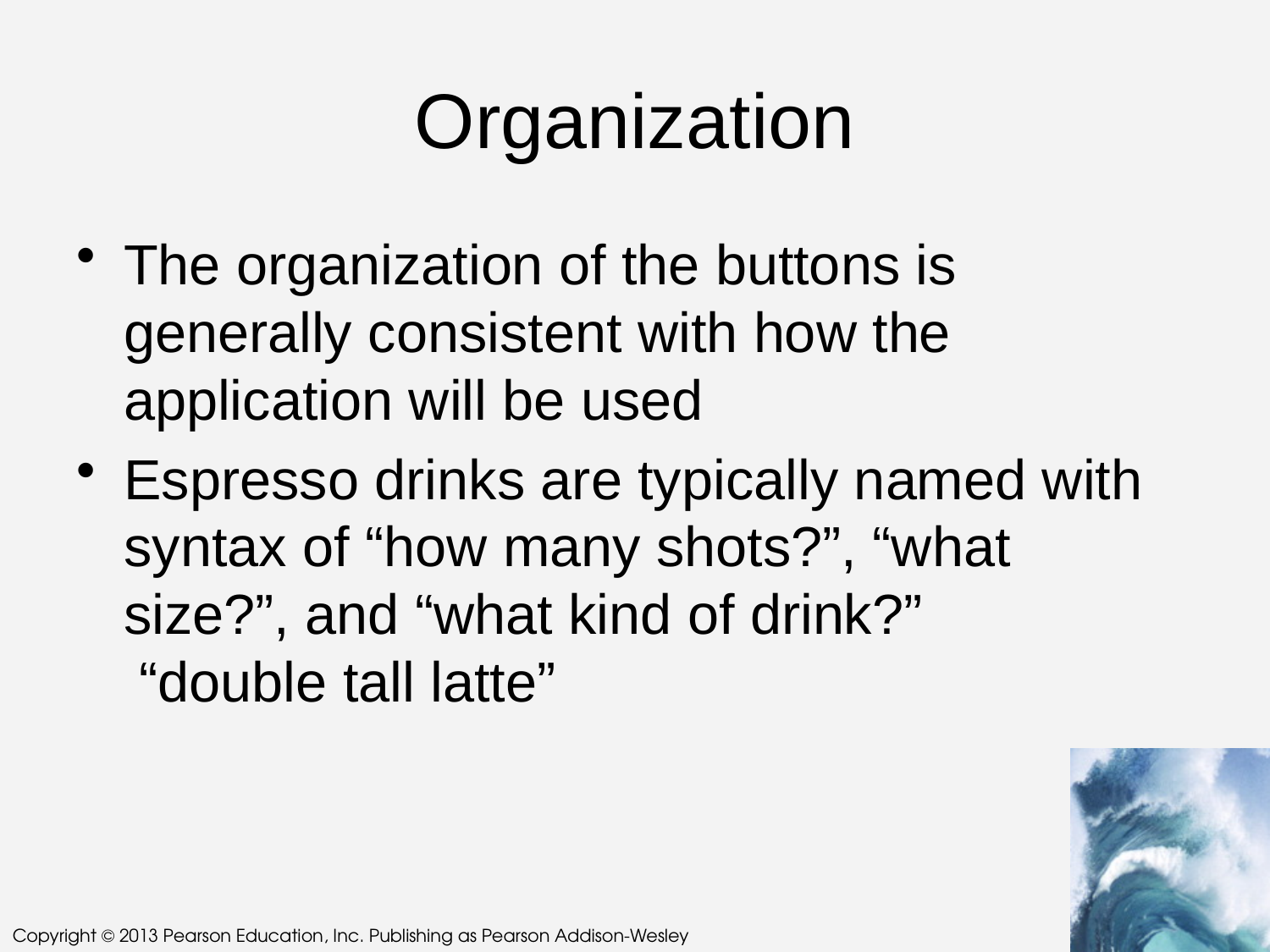

# Organization
The organization of the buttons is generally consistent with how the application will be used
Espresso drinks are typically named with syntax of “how many shots?”, “what size?”, and “what kind of drink?”
 “double tall latte”